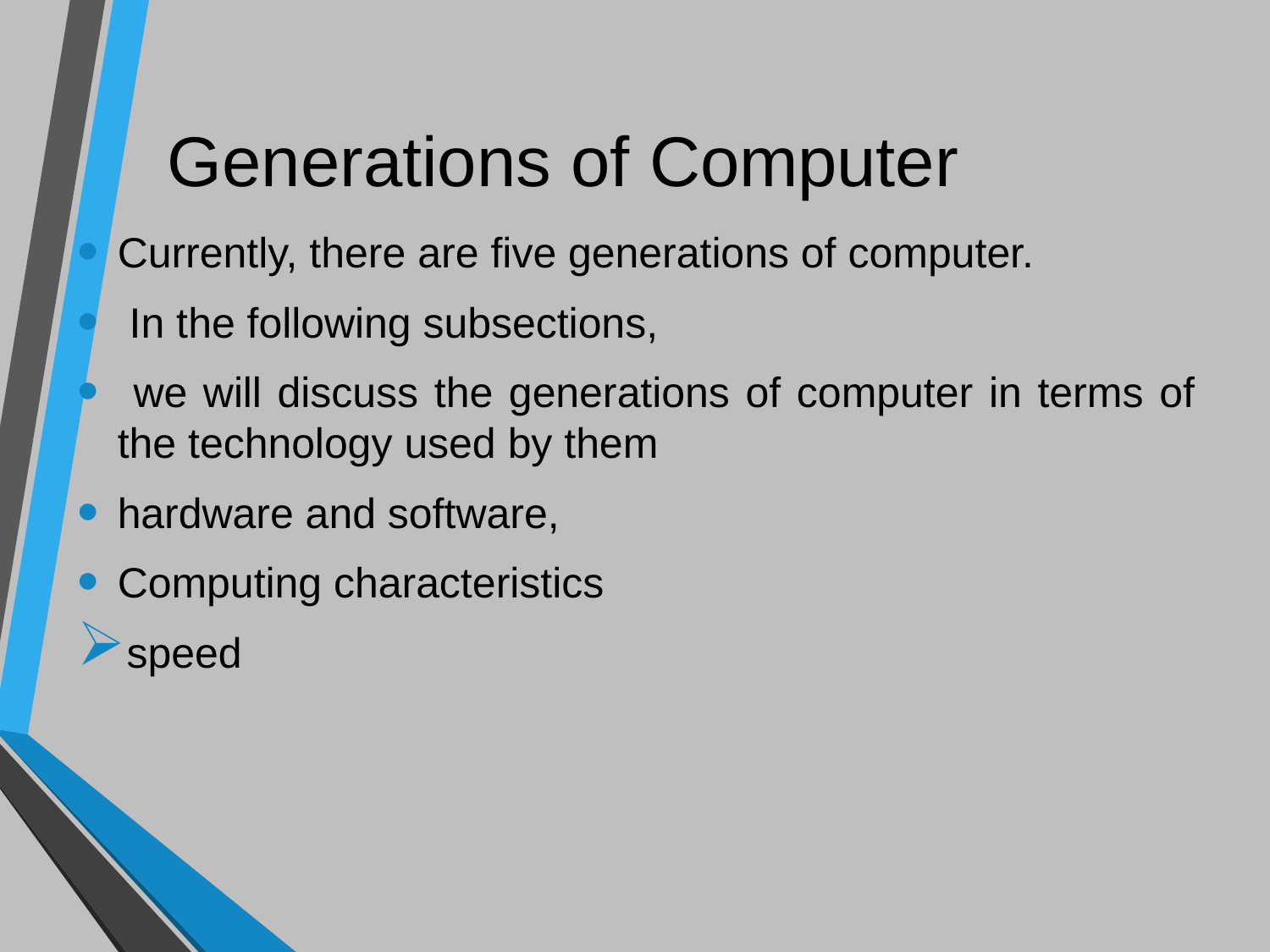

# Generations of Computer
Currently, there are five generations of computer.
 In the following subsections,
 we will discuss the generations of computer in terms of the technology used by them
hardware and software,
Computing characteristics
speed

4